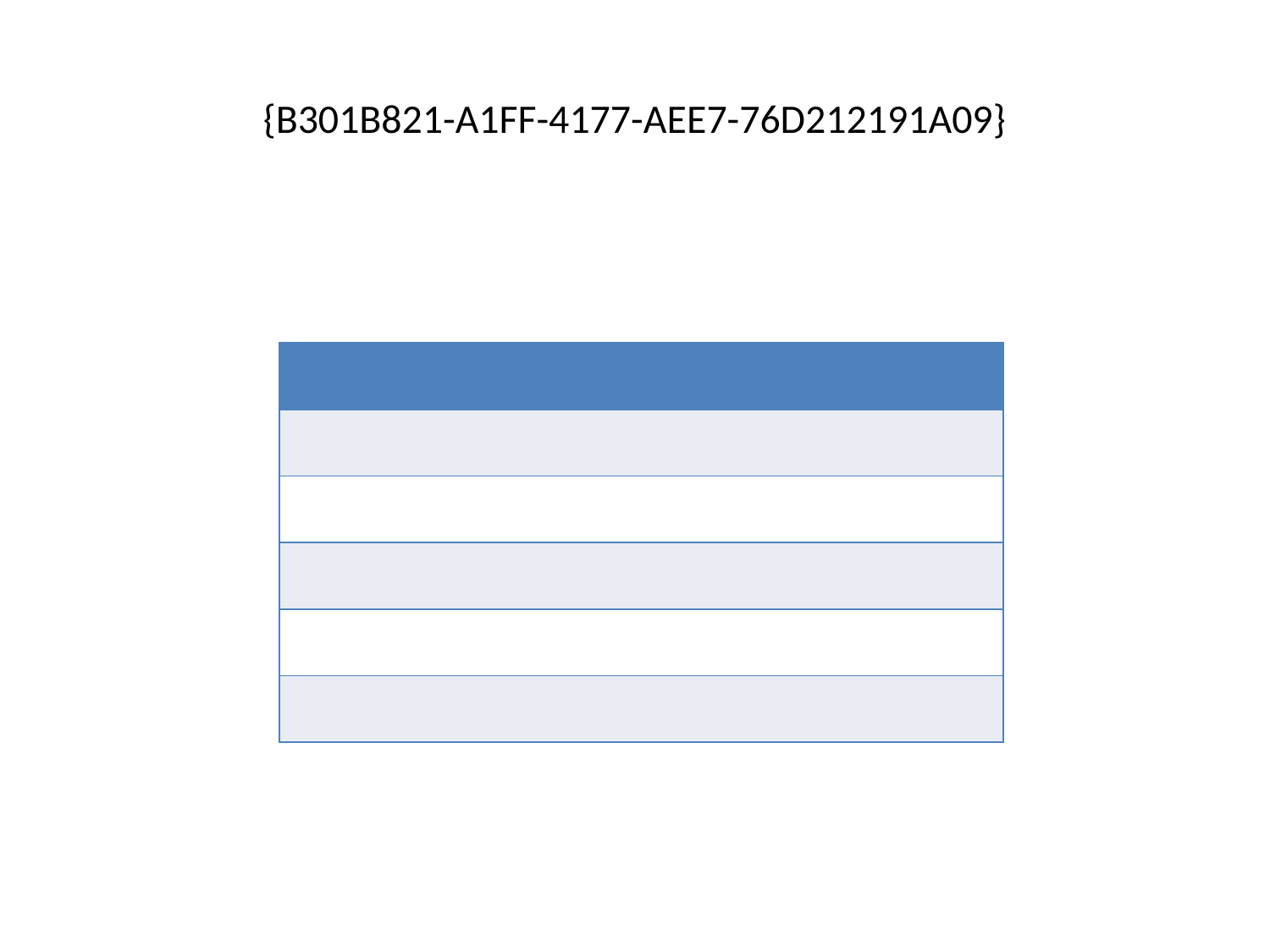

# {B301B821-A1FF-4177-AEE7-76D212191A09}
|  |  |  |  |  |  |  |  |  |
| --- | --- | --- | --- | --- | --- | --- | --- | --- |
|  |  |  |  |  |  |  |  |  |
|  |  |  |  |  |  |  |  |  |
|  |  |  |  |  |  |  |  |  |
|  |  |  |  |  |  |  |  |  |
|  |  |  |  |  |  |  |  |  |